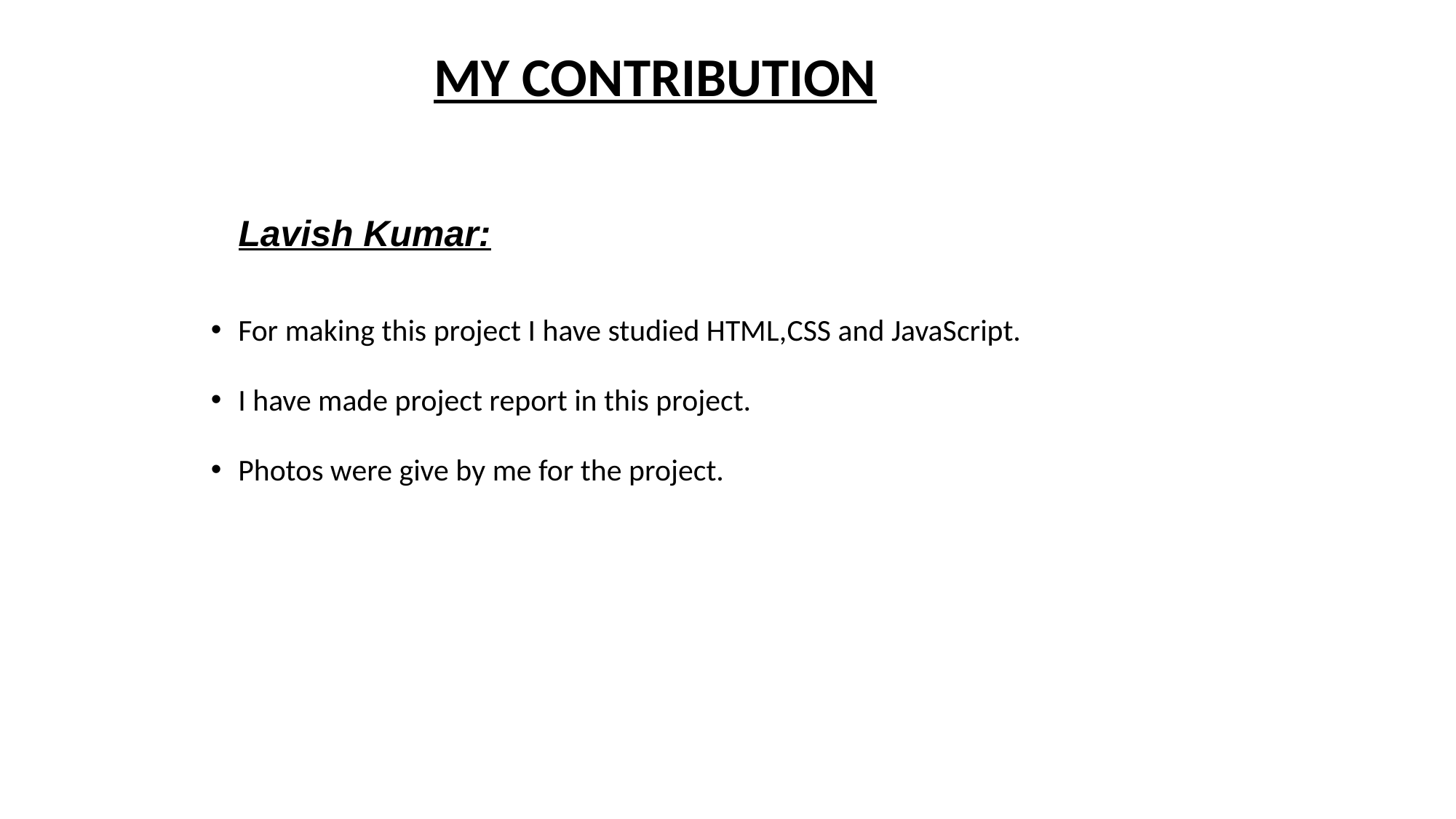

# MY CONTRIBUTION
Lavish Kumar:
For making this project I have studied HTML,CSS and JavaScript.
I have made project report in this project.
Photos were give by me for the project.